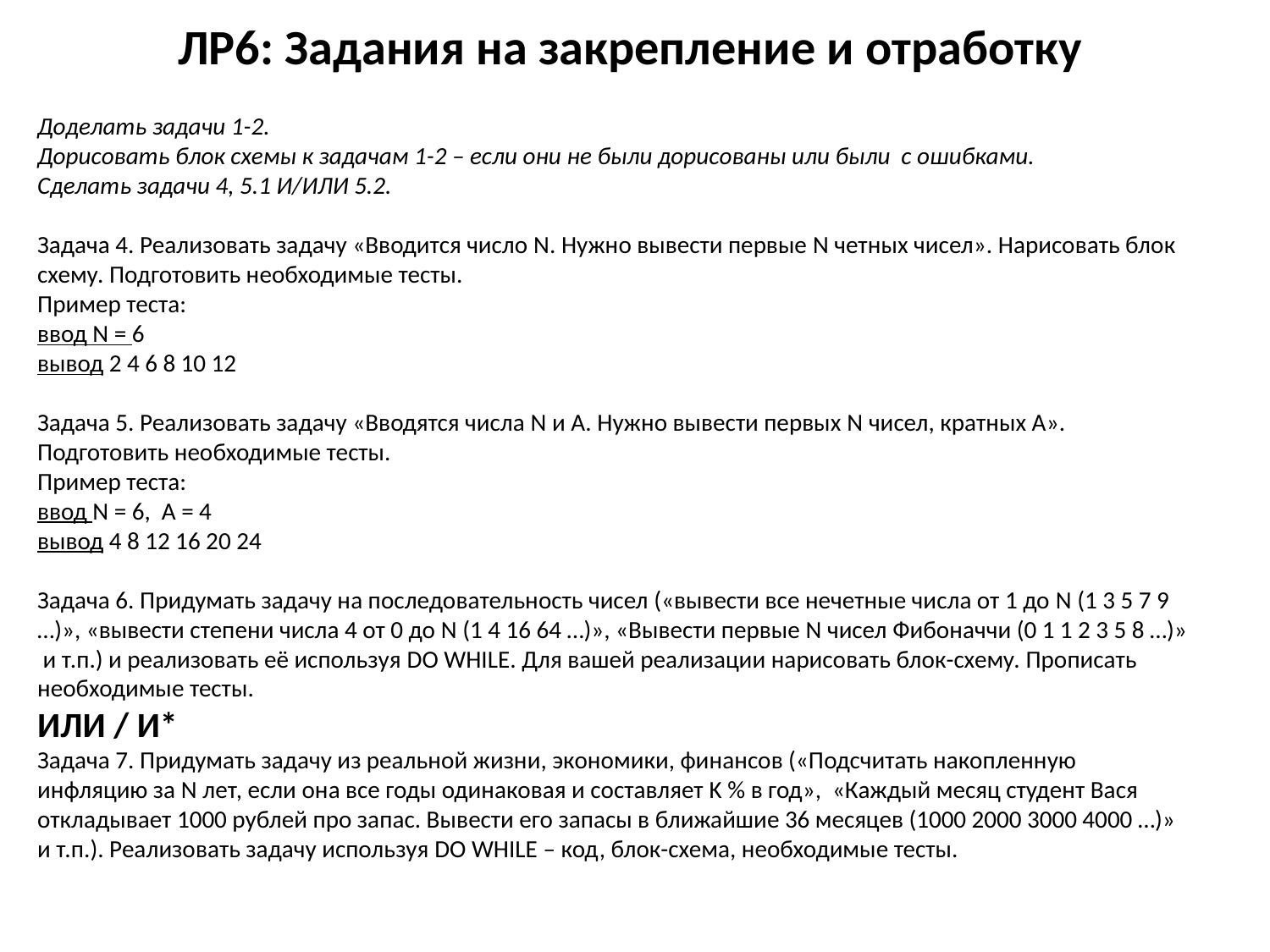

# ЛР6: Задания на закрепление и отработку
Доделать задачи 1-2.
Дорисовать блок схемы к задачам 1-2 – если они не были дорисованы или были  с ошибками.
Сделать задачи 4, 5.1 И/ИЛИ 5.2.

Задача 4. Реализовать задачу «Вводится число N. Нужно вывести первые N четных чисел». Нарисовать блок схему. Подготовить необходимые тесты.
Пример теста:
ввод N = 6
вывод 2 4 6 8 10 12

Задача 5. Реализовать задачу «Вводятся числа N и А. Нужно вывести первых N чисел, кратных А». Подготовить необходимые тесты.
Пример теста:
ввод N = 6,  A = 4
вывод 4 8 12 16 20 24

Задача 6. Придумать задачу на последовательность чисел («вывести все нечетные числа от 1 до N (1 3 5 7 9 …)», «вывести степени числа 4 от 0 до N (1 4 16 64 …)», «Вывести первые N чисел Фибоначчи (0 1 1 2 3 5 8 …)»  и т.п.) и реализовать её используя DO WHILE. Для вашей реализации нарисовать блок-схему. Прописать необходимые тесты.
ИЛИ / И*
Задача 7. Придумать задачу из реальной жизни, экономики, финансов («Подсчитать накопленную инфляцию за N лет, если она все годы одинаковая и составляет K % в год»,  «Каждый месяц студент Вася откладывает 1000 рублей про запас. Вывести его запасы в ближайшие 36 месяцев (1000 2000 3000 4000 …)» и т.п.). Реализовать задачу используя DO WHILE – код, блок-схема, необходимые тесты.